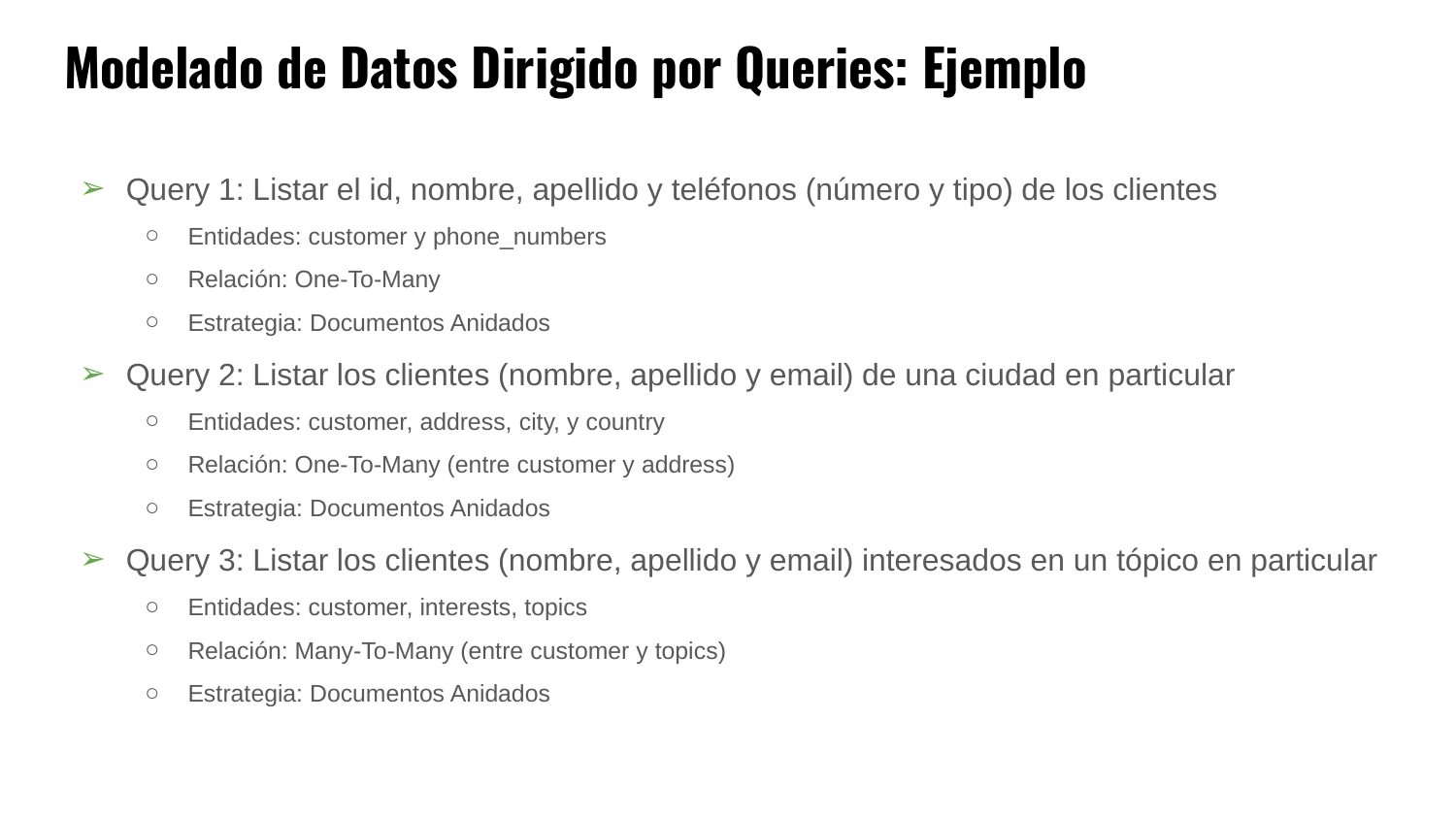

# Modelado de Datos Dirigido por Queries: Ejemplo

Query 1: Listar el id, nombre, apellido y teléfonos (número y tipo) de los clientes
Entidades: customer y phone_numbers
Relación: One-To-Many
Estrategia: Documentos Anidados
Query 2: Listar los clientes (nombre, apellido y email) de una ciudad en particular
Entidades: customer, address, city, y country
Relación: One-To-Many (entre customer y address)
Estrategia: Documentos Anidados
Query 3: Listar los clientes (nombre, apellido y email) interesados en un tópico en particular
Entidades: customer, interests, topics
Relación: Many-To-Many (entre customer y topics)
Estrategia: Documentos Anidados